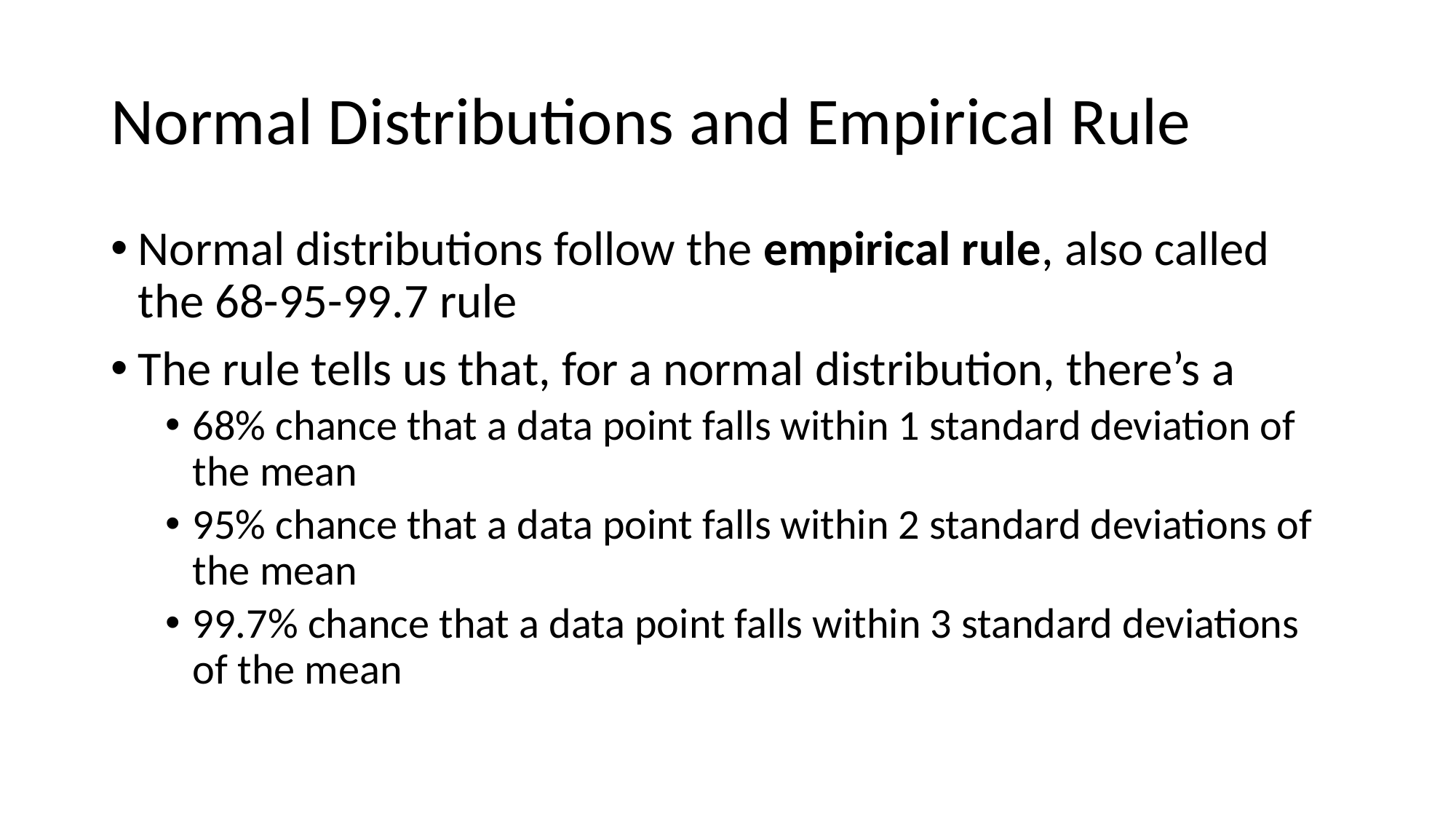

# Normal Distributions and Empirical Rule
Normal distributions follow the empirical rule, also called the 68-95-99.7 rule
The rule tells us that, for a normal distribution, there’s a
68% chance that a data point falls within 1 standard deviation of the mean
95% chance that a data point falls within 2 standard deviations of the mean
99.7% chance that a data point falls within 3 standard deviations of the mean